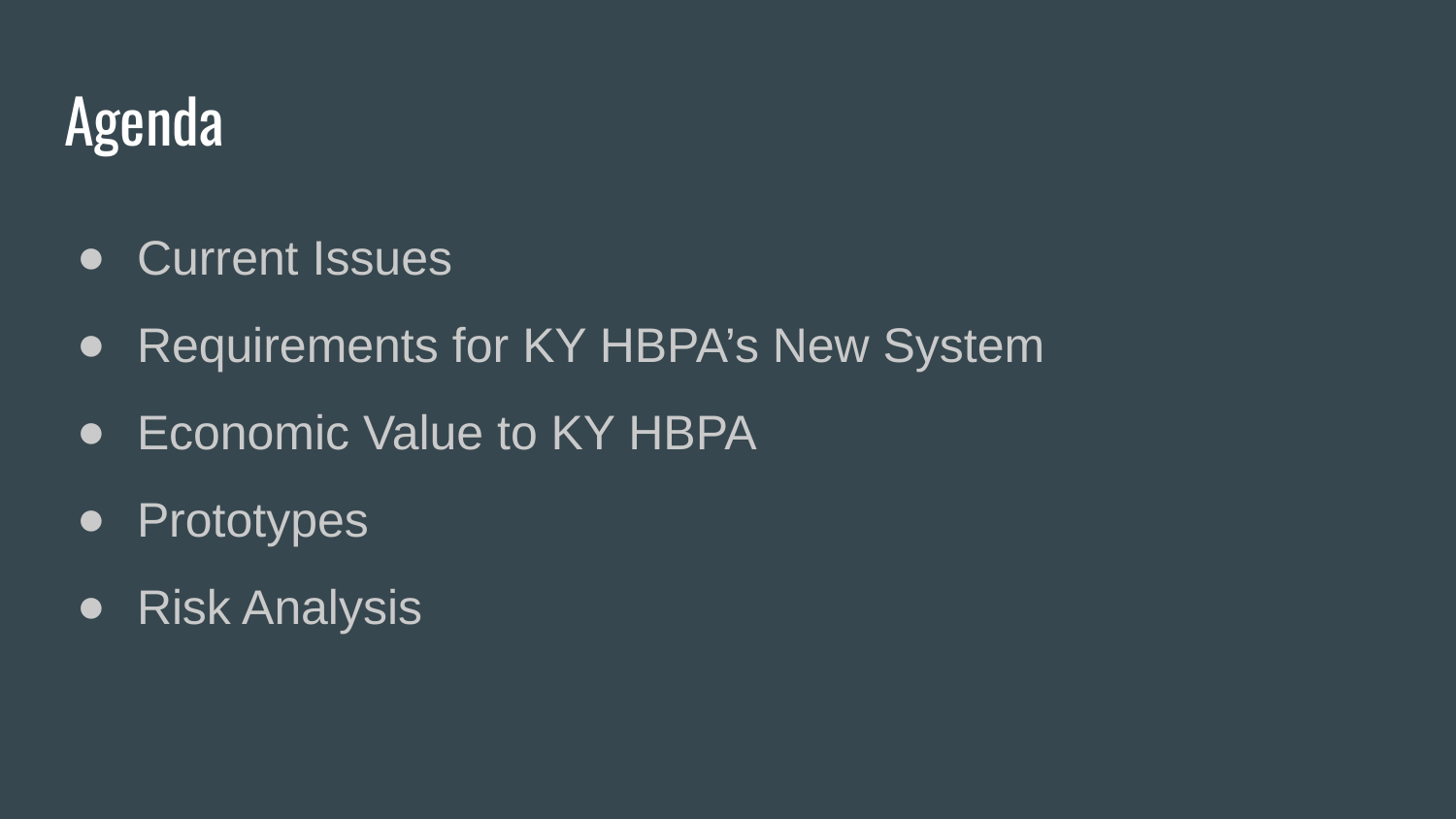

# Agenda
Current Issues
Requirements for KY HBPA’s New System
Economic Value to KY HBPA
Prototypes
Risk Analysis